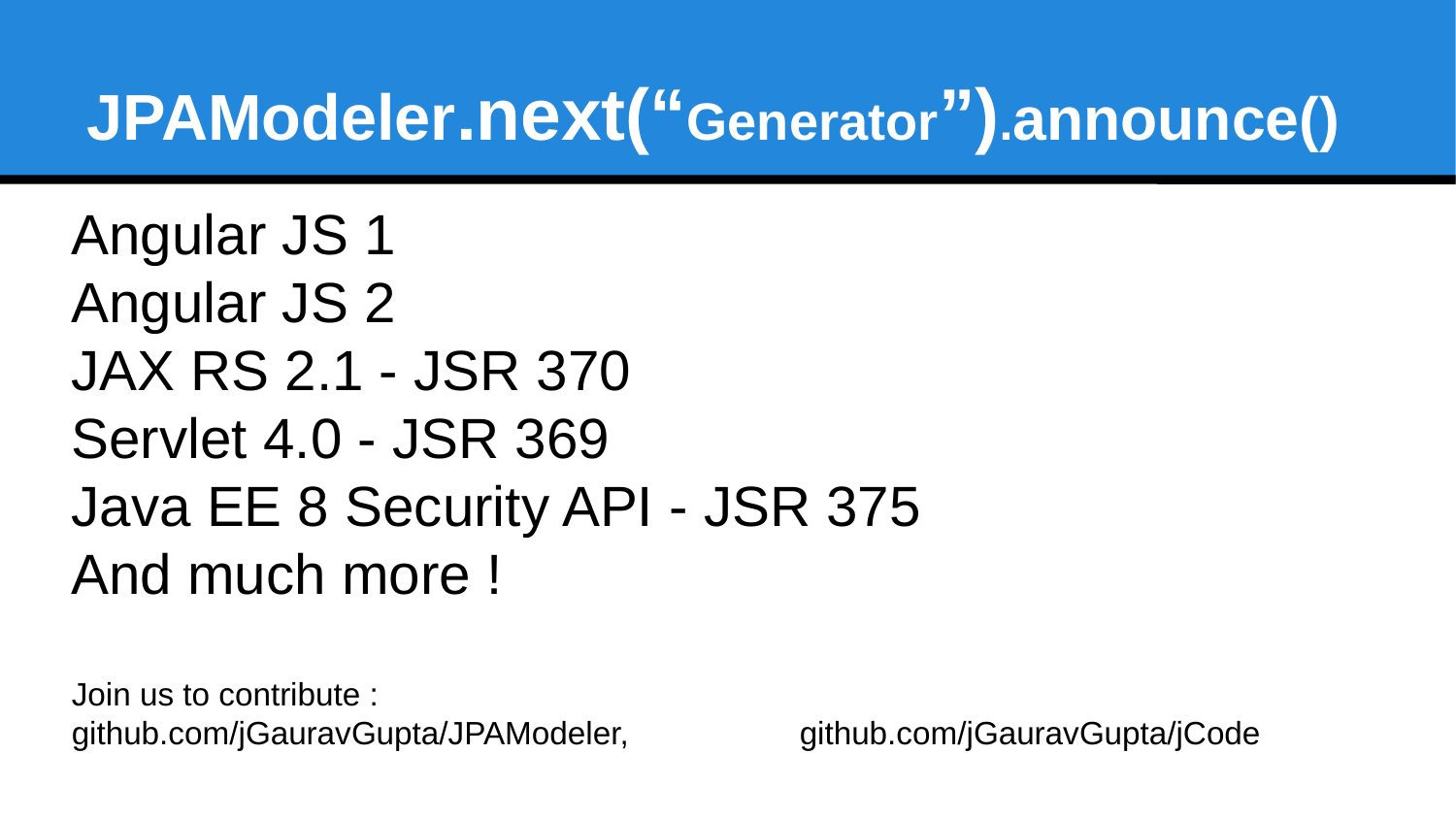

JPAModeler.next(“Generator”).announce()
Angular JS 1
Angular JS 2
JAX RS 2.1 - JSR 370
Servlet 4.0 - JSR 369
Java EE 8 Security API - JSR 375
And much more !

Join us to contribute :
github.com/jGauravGupta/JPAModeler, 		github.com/jGauravGupta/jCode